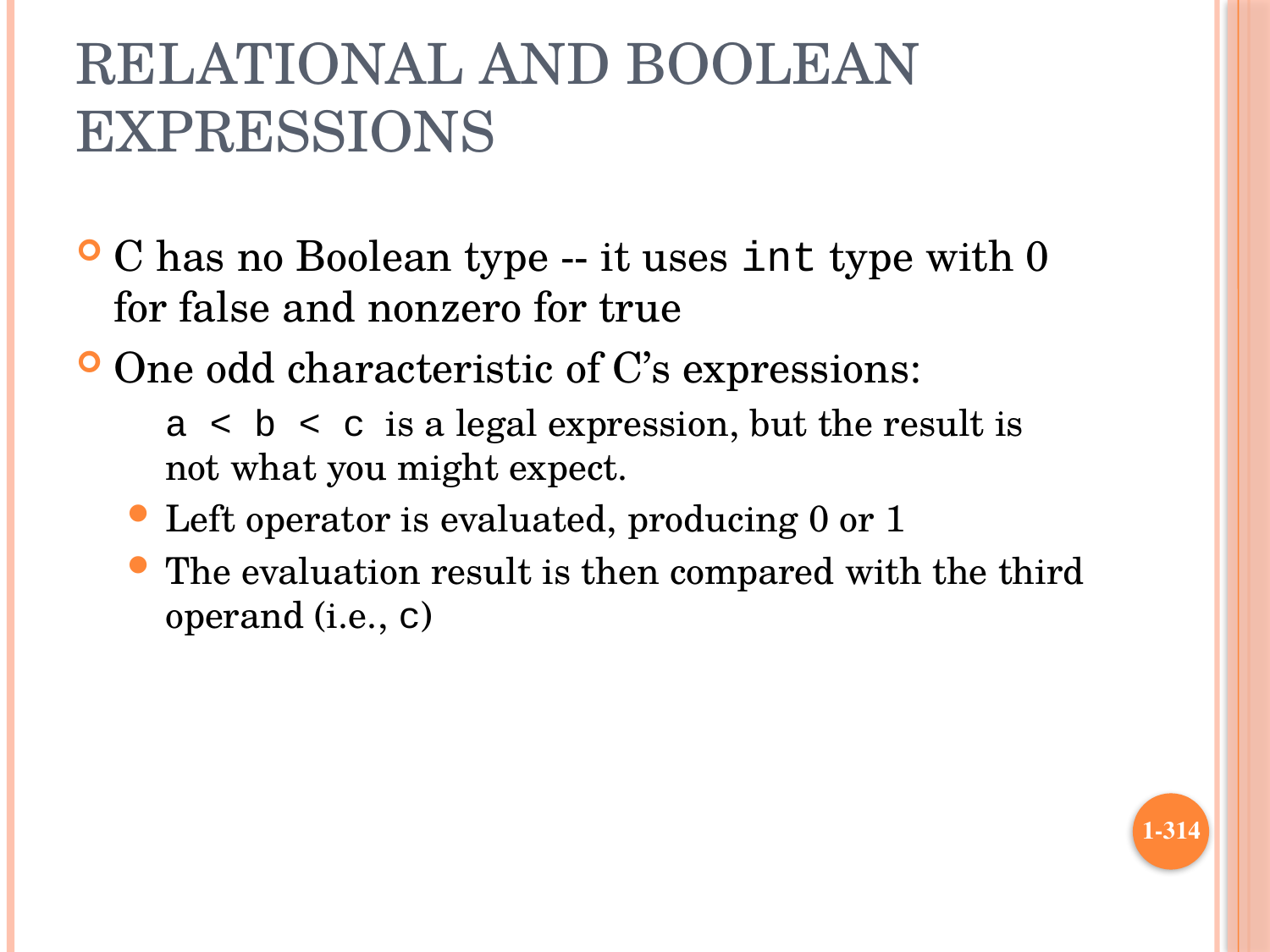

# Relational and Boolean Expressions
C has no Boolean type -- it uses int type with 0 for false and nonzero for true
One odd characteristic of C’s expressions:
	a < b < c  is a legal expression, but the result is not what you might expect.
Left operator is evaluated, producing 0 or 1
The evaluation result is then compared with the third operand (i.e., c)
1-314